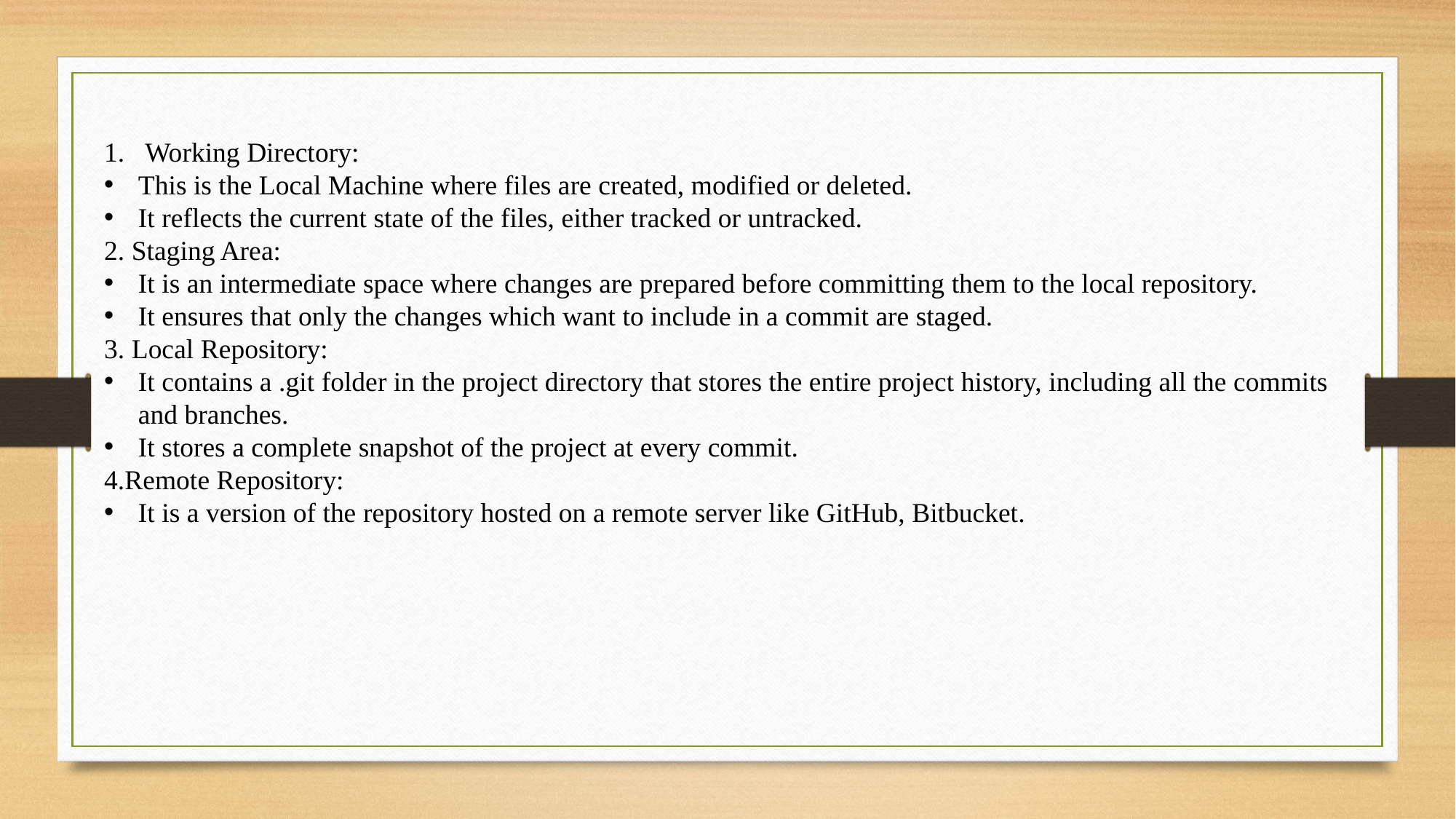

Working Directory:
This is the Local Machine where files are created, modified or deleted.
It reflects the current state of the files, either tracked or untracked.
2. Staging Area:
It is an intermediate space where changes are prepared before committing them to the local repository.
It ensures that only the changes which want to include in a commit are staged.
3. Local Repository:
It contains a .git folder in the project directory that stores the entire project history, including all the commits and branches.
It stores a complete snapshot of the project at every commit.
4.Remote Repository:
It is a version of the repository hosted on a remote server like GitHub, Bitbucket.